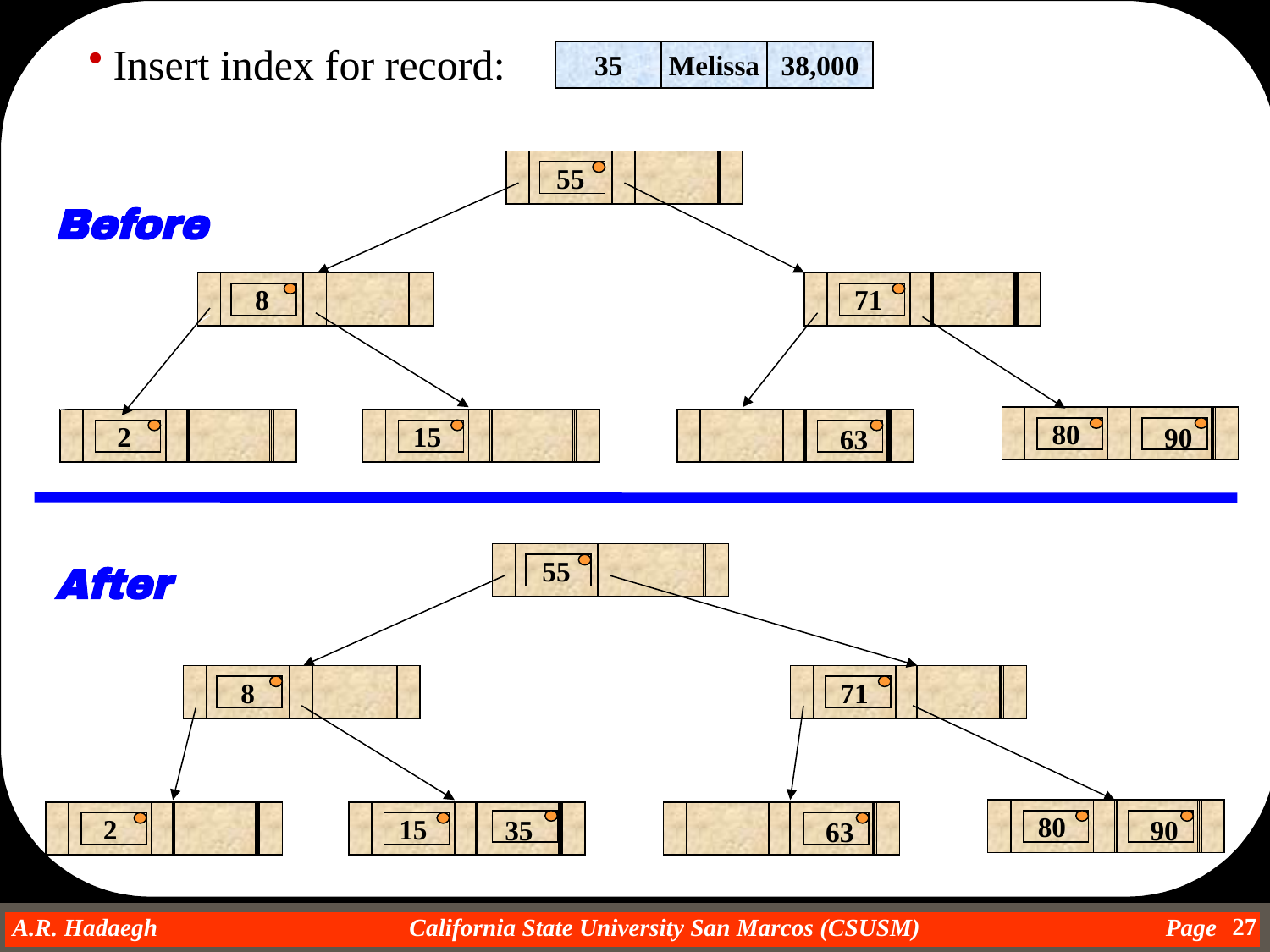

Insert index for record:
35
Melissa
38,000

55

Before

8

71

80

2

15

90
63

55

After

8

71

80

2

15

35
90
63

27